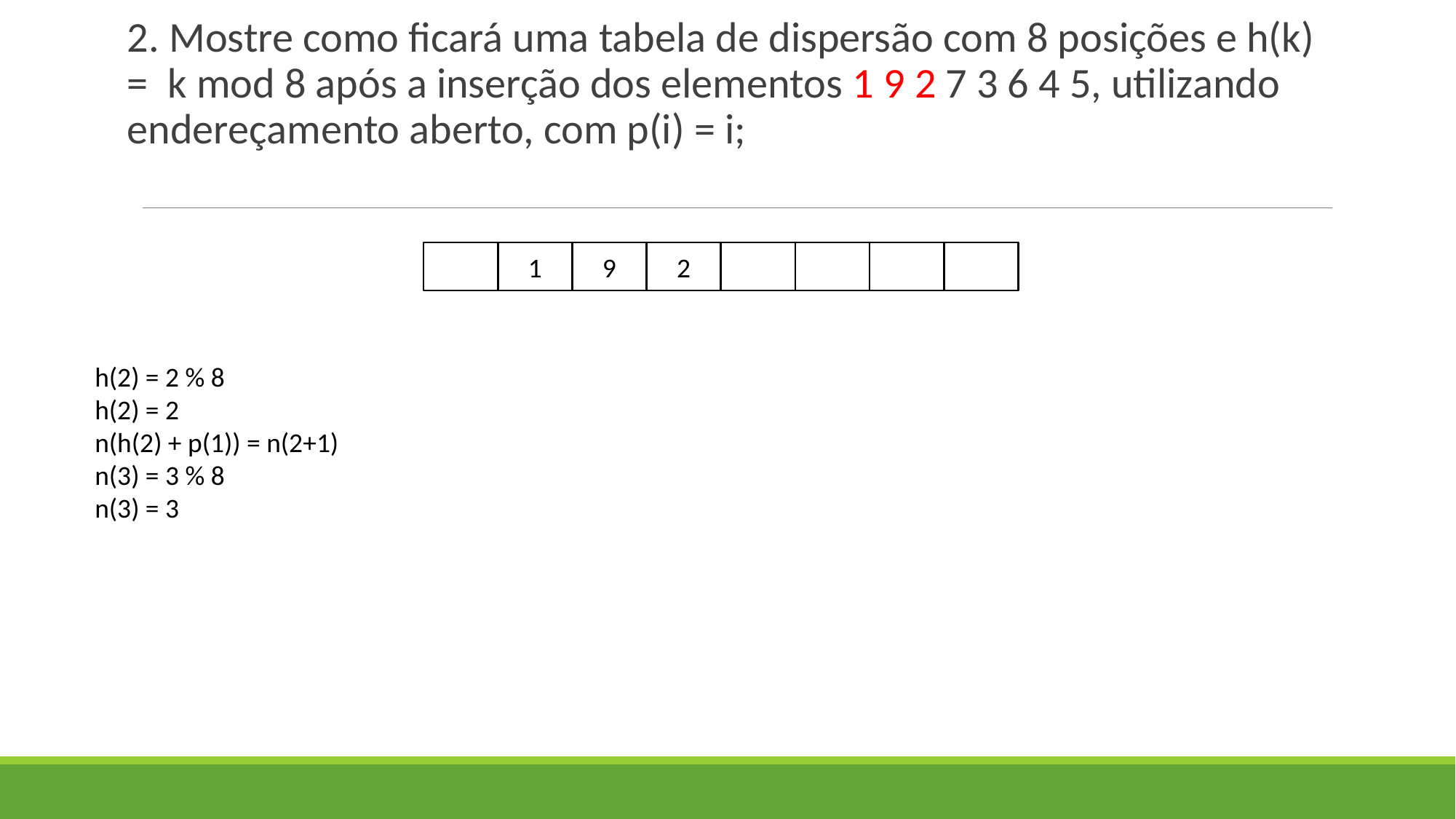

2. Mostre como ficará uma tabela de dispersão com 8 posições e h(k) =  k mod 8 após a inserção dos elementos 1 9 2 7 3 6 4 5, utilizando endereçamento aberto, com p(i) = i;

1
9
2

h(2) = 2 % 8
h(2) = 2
n(h(2) + p(1)) = n(2+1)
n(3) = 3 % 8
n(3) = 3